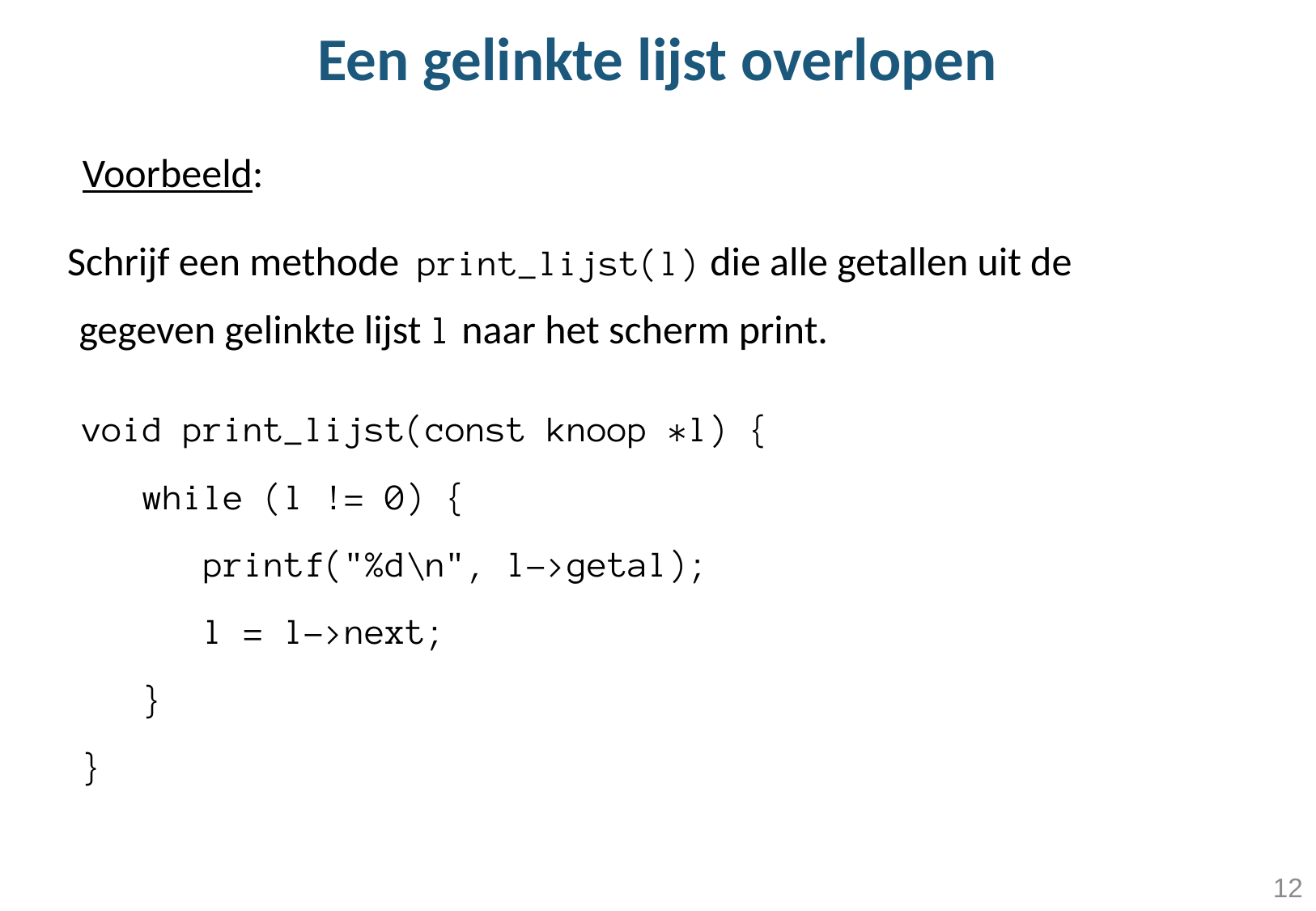

# Een gelinkte lijst overlopen
Voorbeeld:
Schrijf een methode  print_lijst(l) die alle getallen uit de gegeven gelinkte lijst l naar het scherm print.
void print_lijst(const knoop *l) {
   while (l != 0) {
      printf("%d\n", l->getal);
      l = l->next;
   }
}
12
12